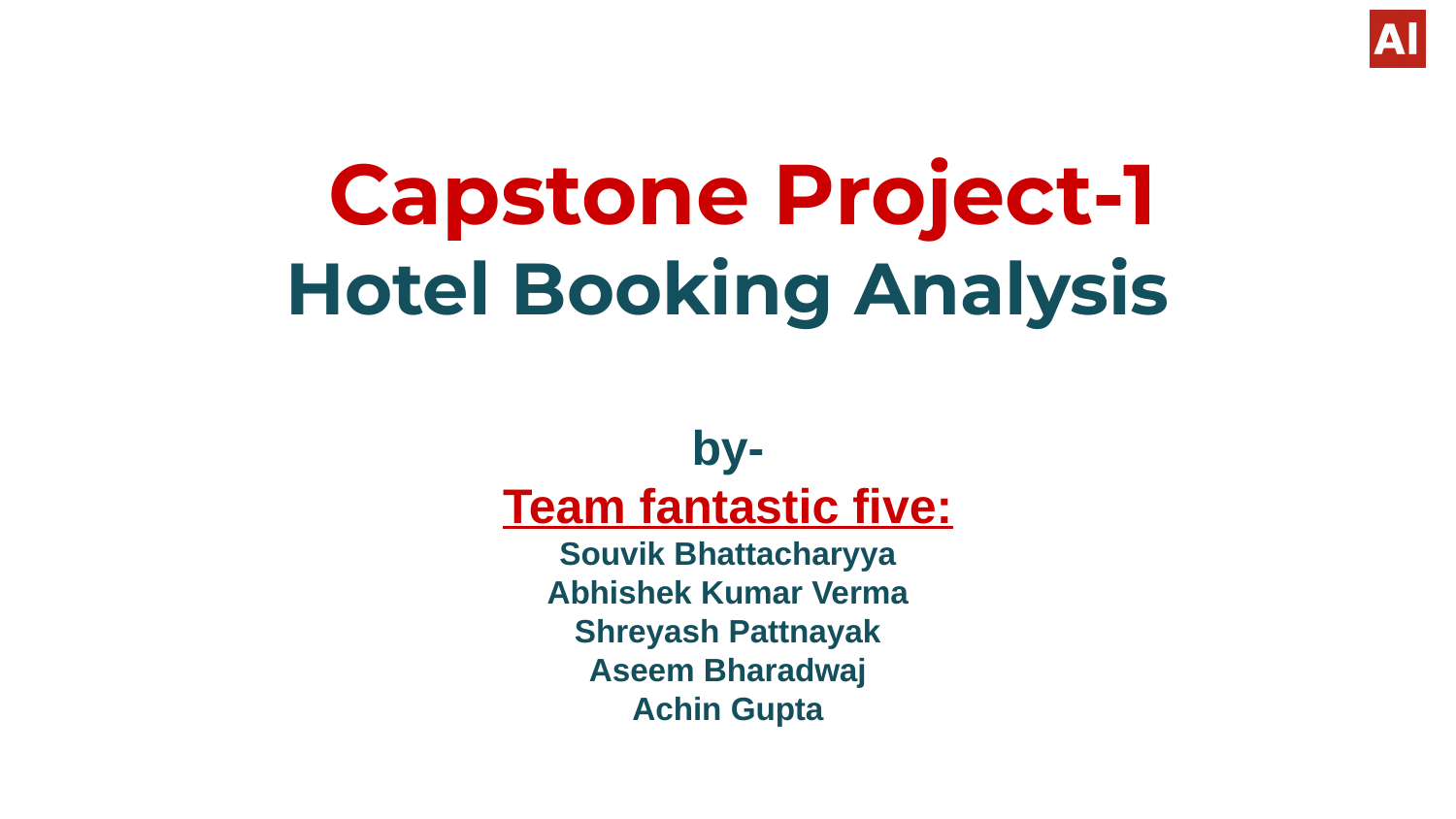

# Capstone Project-1
Hotel Booking Analysis
by-
Team fantastic five:
Souvik Bhattacharyya
Abhishek Kumar Verma
Shreyash Pattnayak
Aseem Bharadwaj
Achin Gupta